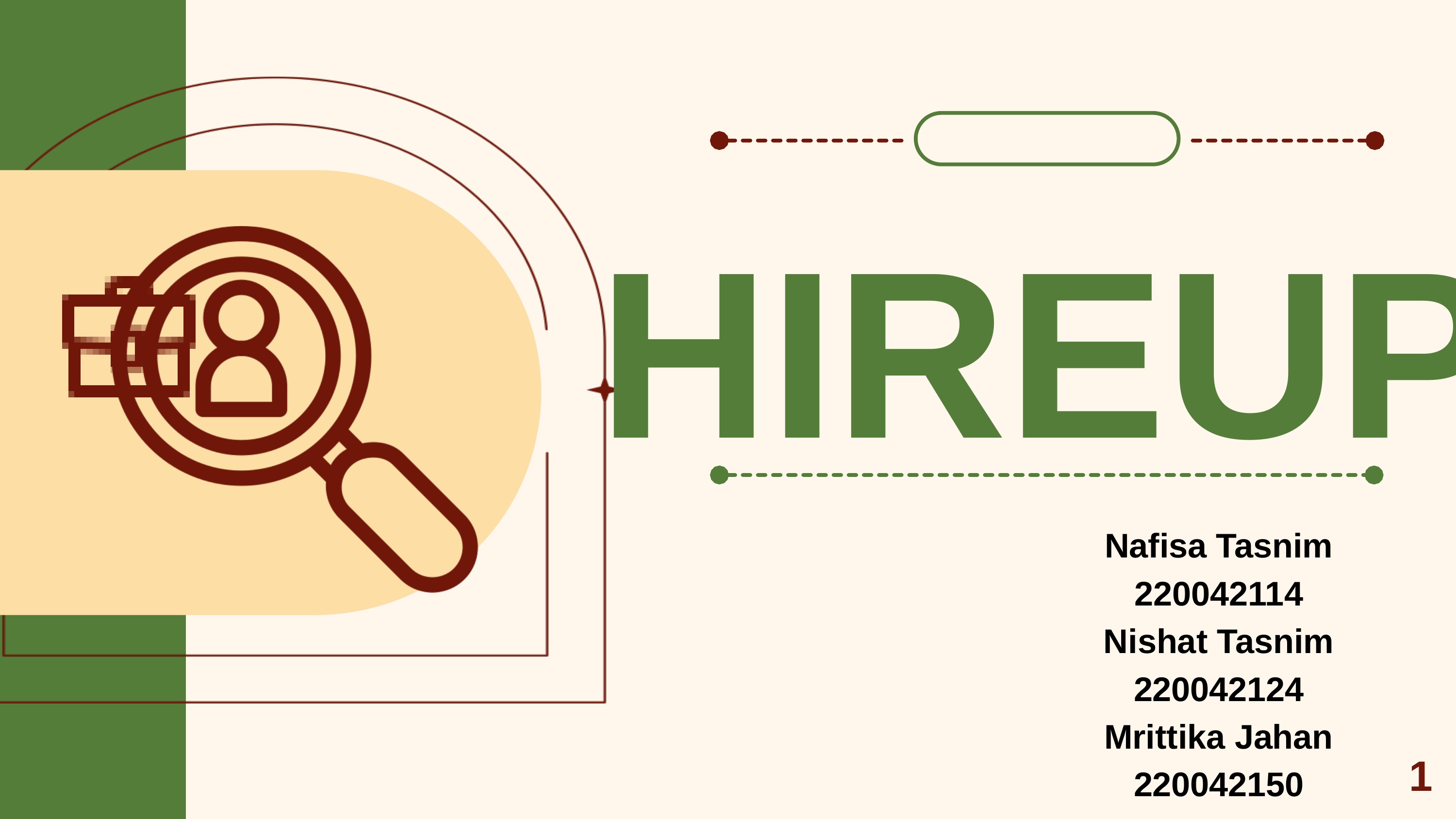

HIREUP

Nafisa Tasnim
220042114
Nishat Tasnim
220042124
Mrittika Jahan
220042150
1